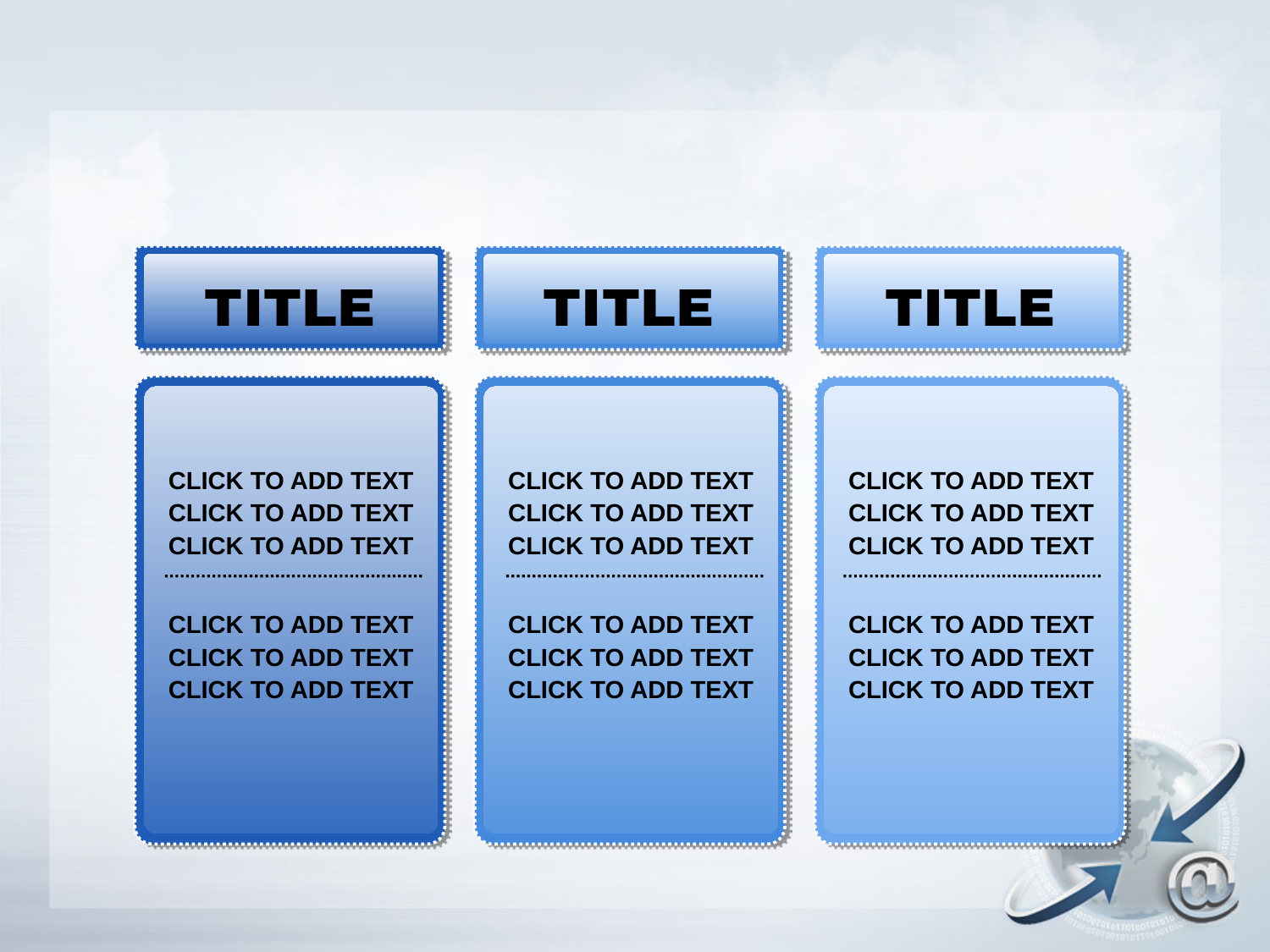

TITLE
TITLE
TITLE

CLICK TO ADD TEXT
CLICK TO ADD TEXT
CLICK TO ADD TEXT
CLICK TO ADD TEXT
CLICK TO ADD TEXT
CLICK TO ADD TEXT
CLICK TO ADD TEXT
CLICK TO ADD TEXT
CLICK TO ADD TEXT

CLICK TO ADD TEXT
CLICK TO ADD TEXT
CLICK TO ADD TEXT
CLICK TO ADD TEXT
CLICK TO ADD TEXT
CLICK TO ADD TEXT
CLICK TO ADD TEXT
CLICK TO ADD TEXT
CLICK TO ADD TEXT